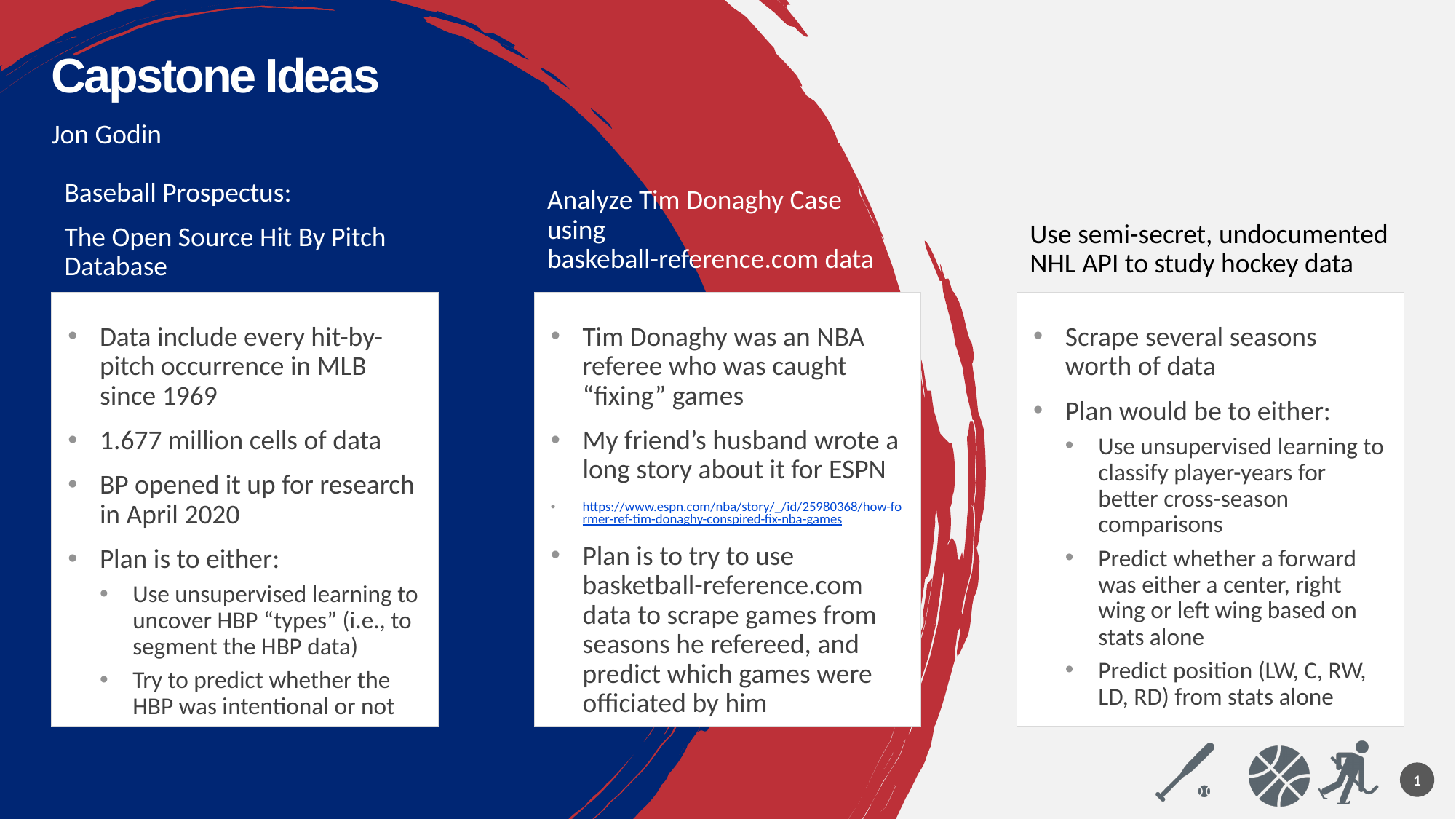

# Capstone Ideas
Jon Godin
Baseball Prospectus:
The Open Source Hit By Pitch Database
Analyze Tim Donaghy Case
using
baskeball-reference.com data
Use semi-secret, undocumented NHL API to study hockey data
Data include every hit-by-pitch occurrence in MLB since 1969
1.677 million cells of data
BP opened it up for research in April 2020
Plan is to either:
Use unsupervised learning to uncover HBP “types” (i.e., to segment the HBP data)
Try to predict whether the HBP was intentional or not
Tim Donaghy was an NBA referee who was caught “fixing” games
My friend’s husband wrote a long story about it for ESPN
https://www.espn.com/nba/story/_/id/25980368/how-former-ref-tim-donaghy-conspired-fix-nba-games
Plan is to try to use basketball-reference.com data to scrape games from seasons he refereed, and predict which games were officiated by him
Scrape several seasons worth of data
Plan would be to either:
Use unsupervised learning to classify player-years for better cross-season comparisons
Predict whether a forward was either a center, right wing or left wing based on stats alone
Predict position (LW, C, RW, LD, RD) from stats alone
1